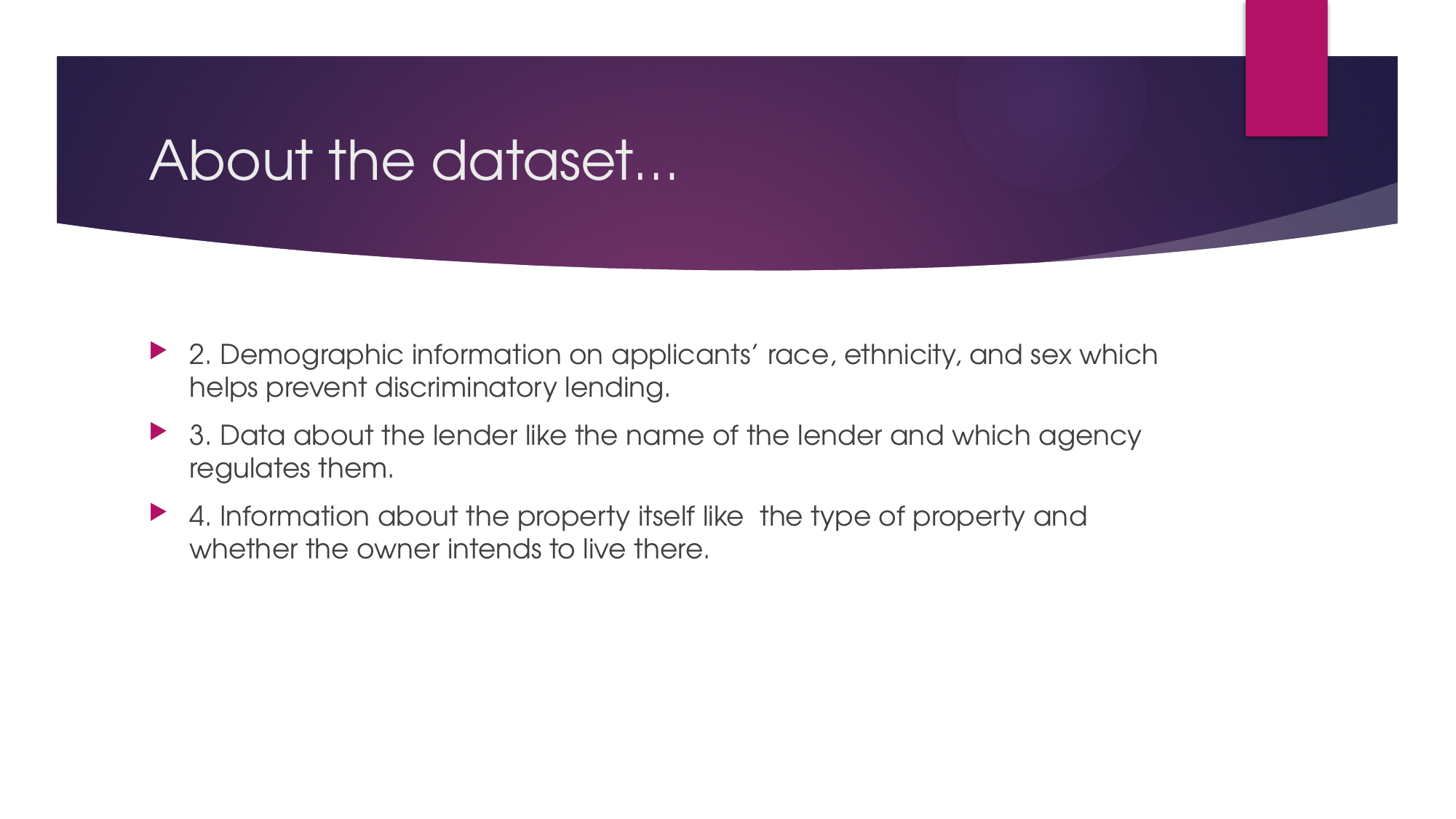

# About the dataset…
2. Demographic information on applicants’ race, ethnicity, and sex which helps prevent discriminatory lending.
3. Data about the lender like the name of the lender and which agency regulates them.
4. Information about the property itself like  the type of property and whether the owner intends to live there.